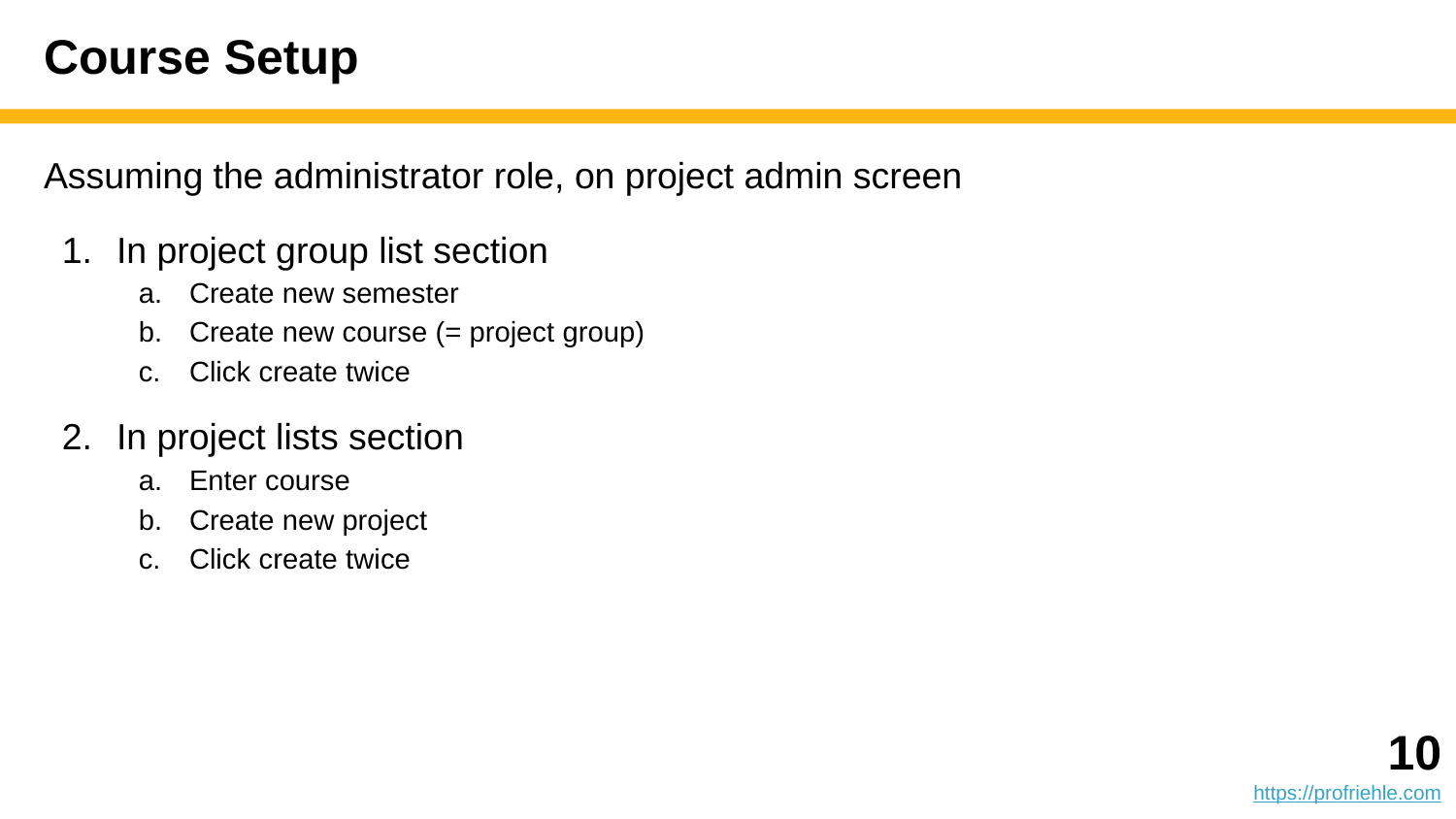

# Course Setup
Assuming the administrator role, on project admin screen
In project group list section
Create new semester
Create new course (= project group)
Click create twice
In project lists section
Enter course
Create new project
Click create twice
10
https://profriehle.com